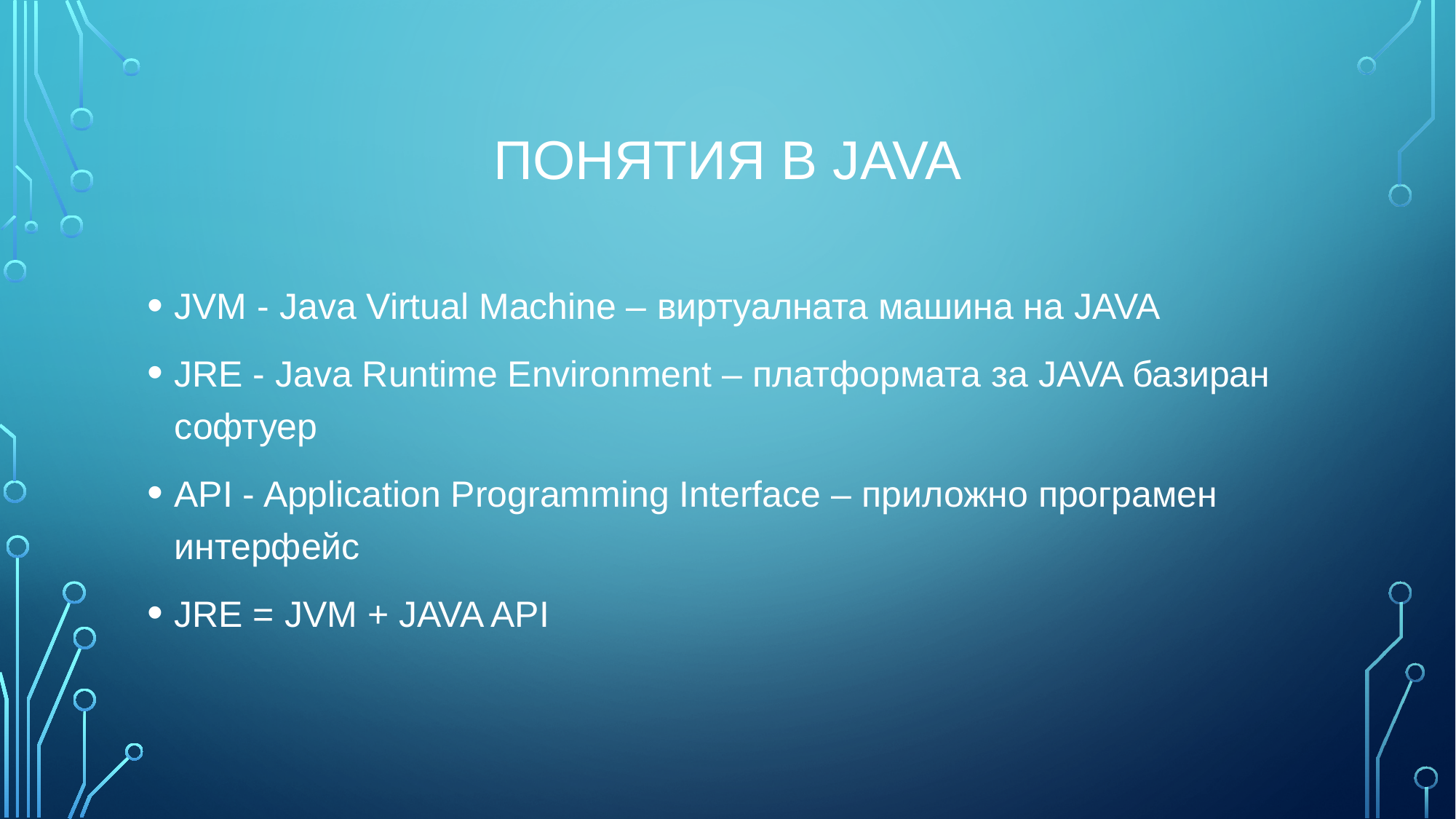

# Понятия в JAVA
JVM - Java Virtual Machine – виртуалната машина на JAVA
JRE - Java Runtime Environment – платформата за JAVA базиран софтуер
API - Application Programming Interface – приложно програмен интерфейс
JRE = JVM + JAVA API